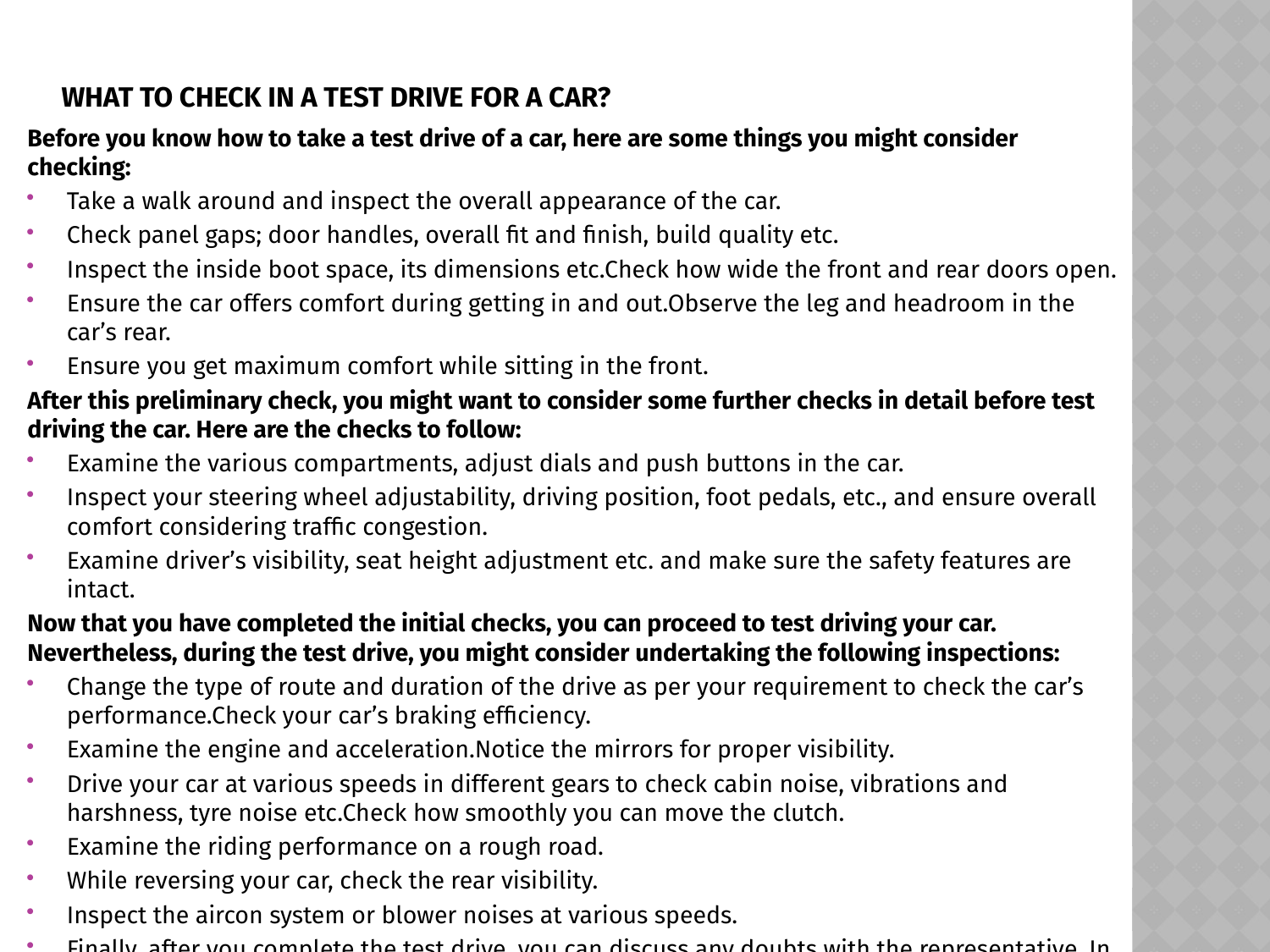

# What to Check in a Test Drive for a Car?
Before you know how to take a test drive of a car, here are some things you might consider checking:
Take a walk around and inspect the overall appearance of the car.
Check panel gaps; door handles, overall fit and finish, build quality etc.
Inspect the inside boot space, its dimensions etc.Check how wide the front and rear doors open.
Ensure the car offers comfort during getting in and out.Observe the leg and headroom in the car’s rear.
Ensure you get maximum comfort while sitting in the front.
After this preliminary check, you might want to consider some further checks in detail before test driving the car. Here are the checks to follow:
Examine the various compartments, adjust dials and push buttons in the car.
Inspect your steering wheel adjustability, driving position, foot pedals, etc., and ensure overall comfort considering traffic congestion.
Examine driver’s visibility, seat height adjustment etc. and make sure the safety features are intact.
Now that you have completed the initial checks, you can proceed to test driving your car. Nevertheless, during the test drive, you might consider undertaking the following inspections:
Change the type of route and duration of the drive as per your requirement to check the car’s performance.Check your car’s braking efficiency.
Examine the engine and acceleration.Notice the mirrors for proper visibility.
Drive your car at various speeds in different gears to check cabin noise, vibrations and harshness, tyre noise etc.Check how smoothly you can move the clutch.
Examine the riding performance on a rough road.
While reversing your car, check the rear visibility.
Inspect the aircon system or blower noises at various speeds.
Finally, after you complete the test drive, you can discuss any doubts with the representative. In addition, if you are still unsure about your choice, you can book another test drive.